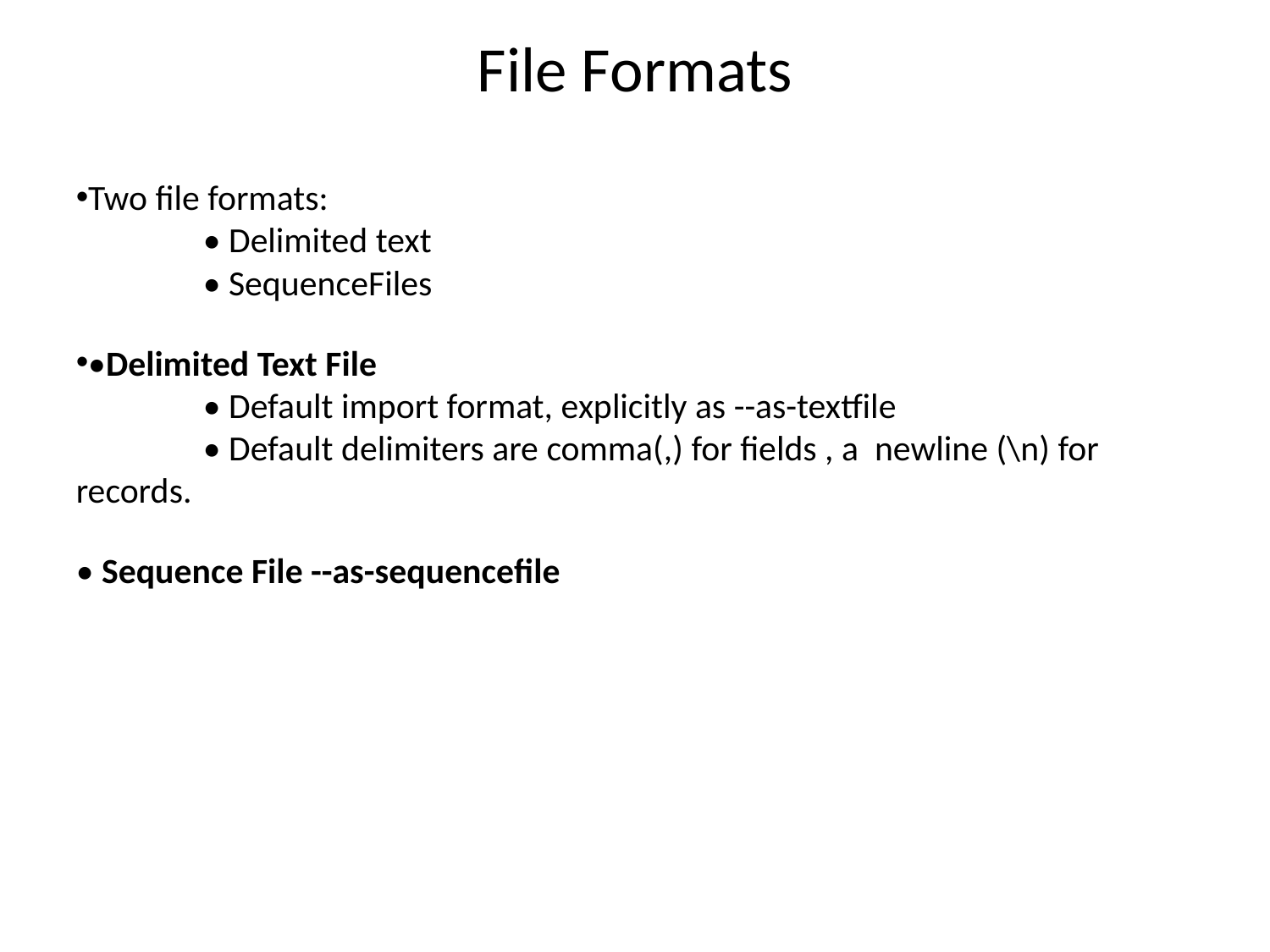

File Formats
Two file formats:
	• Delimited text
	• SequenceFiles

•Delimited Text File
	• Default import format, explicitly as --as-textfile
	• Default delimiters are comma(,) for fields , a  newline (\n) for records.

• Sequence File --as-sequencefile